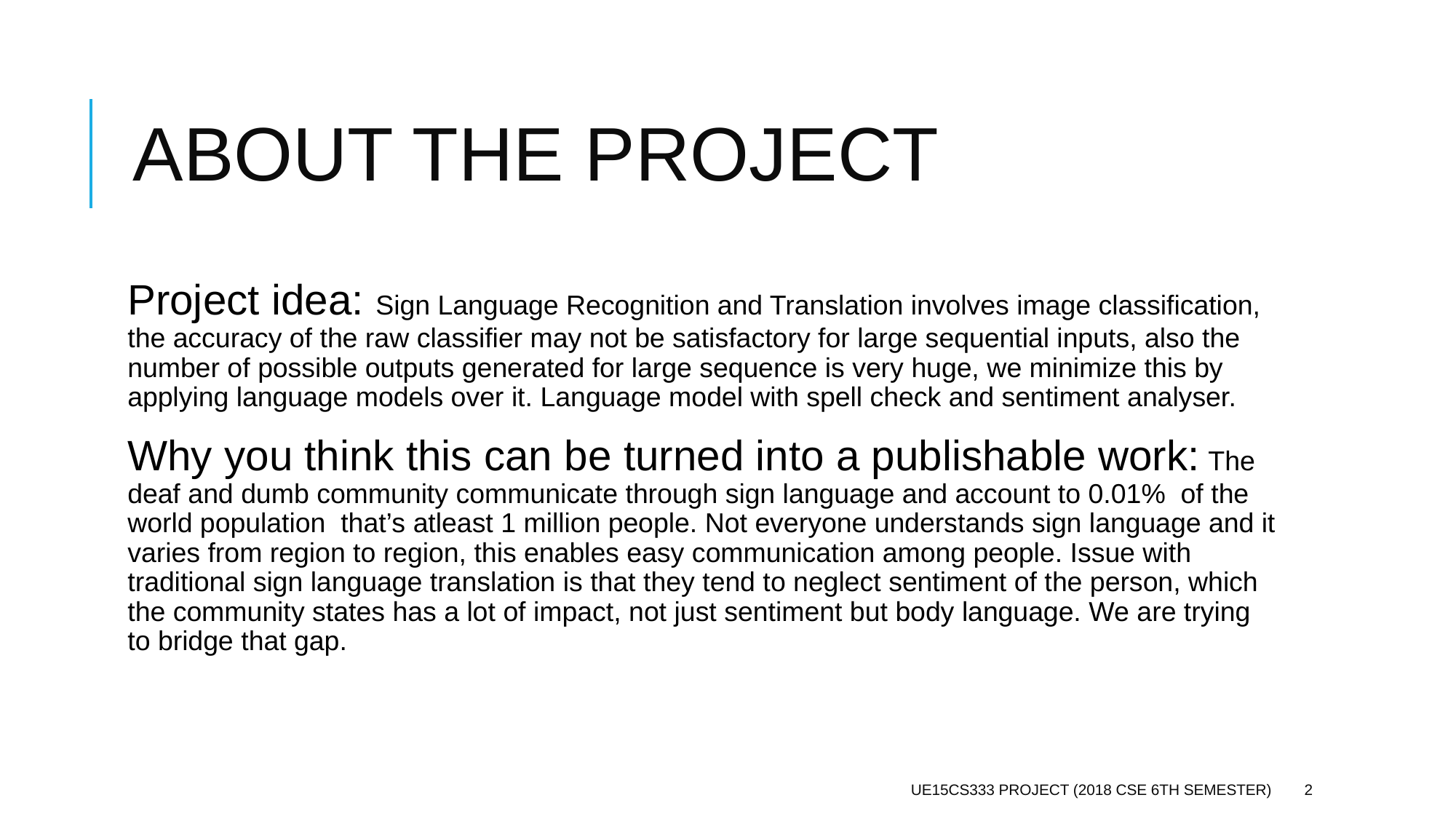

# ABOUT THE PROJECT
Project idea: Sign Language Recognition and Translation involves image classification, the accuracy of the raw classifier may not be satisfactory for large sequential inputs, also the number of possible outputs generated for large sequence is very huge, we minimize this by applying language models over it. Language model with spell check and sentiment analyser.
Why you think this can be turned into a publishable work: The deaf and dumb community communicate through sign language and account to 0.01%  of the world population  that’s atleast 1 million people. Not everyone understands sign language and it varies from region to region, this enables easy communication among people. Issue with traditional sign language translation is that they tend to neglect sentiment of the person, which the community states has a lot of impact, not just sentiment but body language. We are trying to bridge that gap.
UE15CS333 PROJECT (2018 CSE 6TH SEMESTER)
2